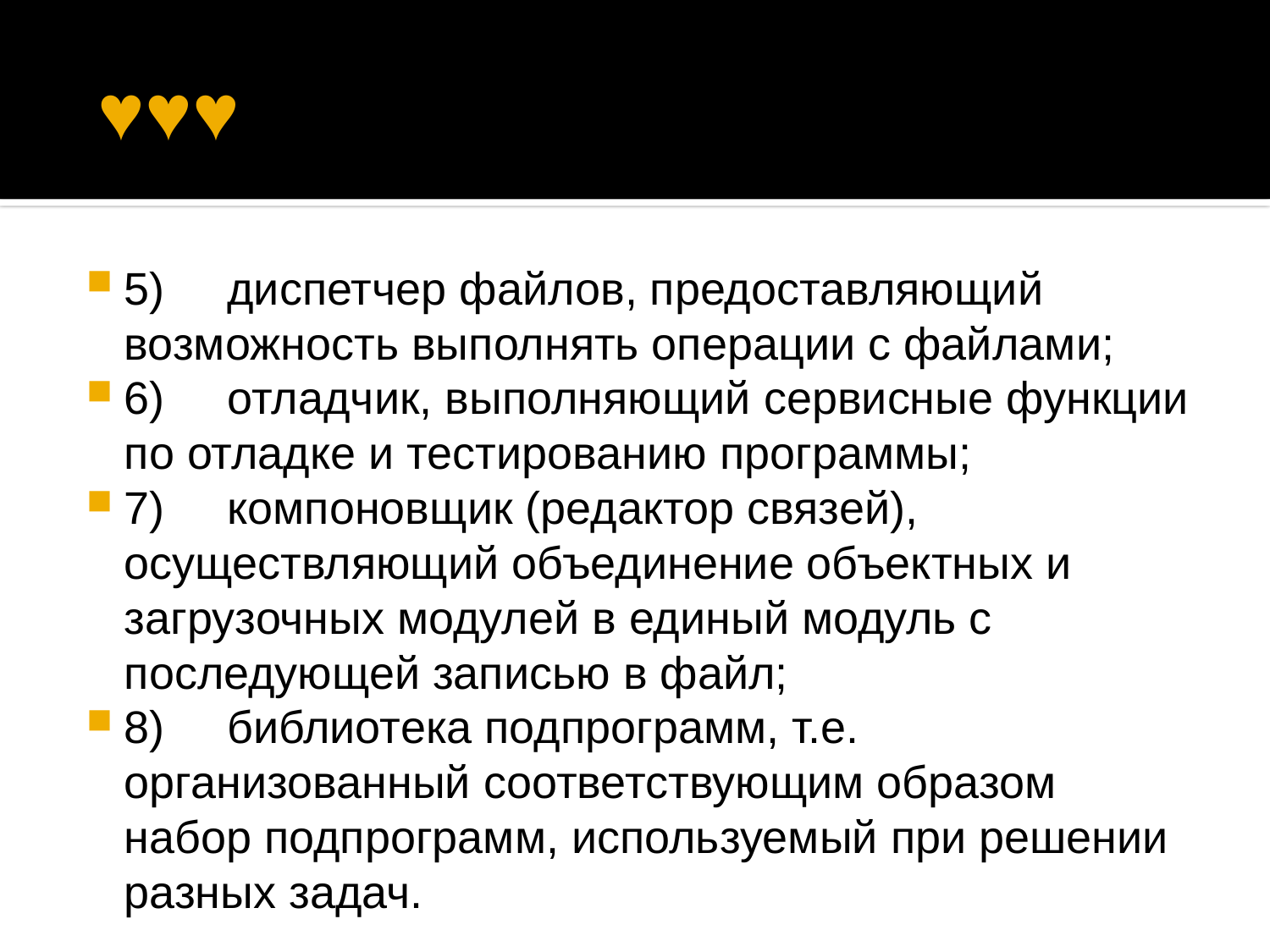

# ♥♥♥
5)	диспетчер файлов, предоставляющий возможность выполнять операции с файлами;
6)	отладчик, выполняющий сервисные функции по отладке и тестированию программы;
7)	компоновщик (редактор связей), осуществляющий объединение объектных и загрузочных модулей в единый модуль с последующей записью в файл;
8)	библиотека подпрограмм, т.е. организованный соответствующим образом набор подпрограмм, используемый при решении разных задач.